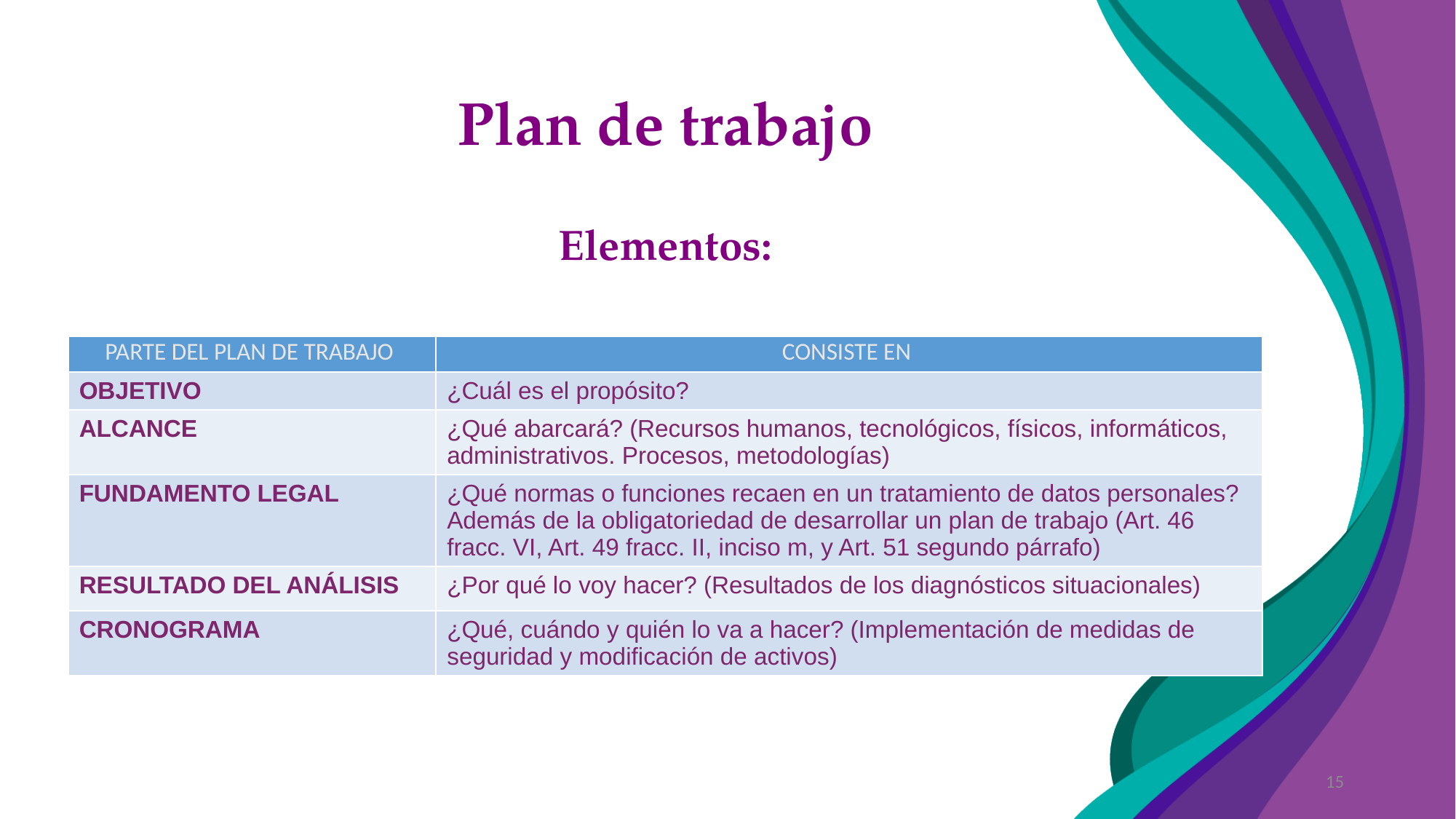

Plan de trabajo

Elementos:
| PARTE DEL PLAN DE TRABAJO | CONSISTE EN |
| --- | --- |
| OBJETIVO | ¿Cuál es el propósito? |
| ALCANCE | ¿Qué abarcará? (Recursos humanos, tecnológicos, físicos, informáticos, administrativos. Procesos, metodologías) |
| FUNDAMENTO LEGAL | ¿Qué normas o funciones recaen en un tratamiento de datos personales? Además de la obligatoriedad de desarrollar un plan de trabajo (Art. 46 fracc. VI, Art. 49 fracc. II, inciso m, y Art. 51 segundo párrafo) |
| RESULTADO DEL ANÁLISIS | ¿Por qué lo voy hacer? (Resultados de los diagnósticos situacionales) |
| CRONOGRAMA | ¿Qué, cuándo y quién lo va a hacer? (Implementación de medidas de seguridad y modificación de activos) |
15